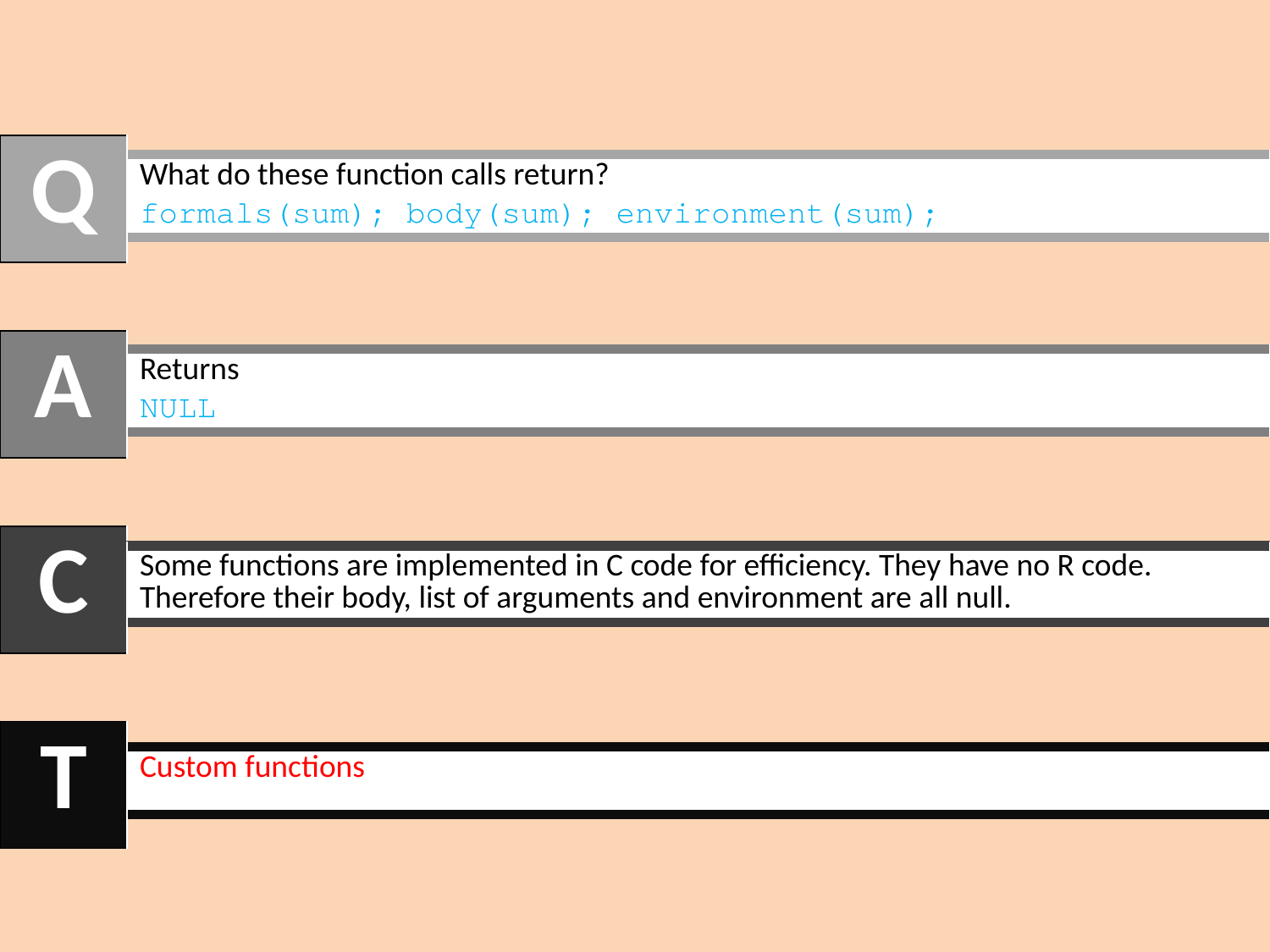

| Q |
| --- |
| What do these function calls return? formals(sum); body(sum); environment(sum); |
| --- |
| A |
| --- |
| Returns NULL |
| --- |
| C |
| --- |
| Some functions are implemented in C code for efficiency. They have no R code. Therefore their body, list of arguments and environment are all null. |
| --- |
| T |
| --- |
| Custom functions |
| --- |